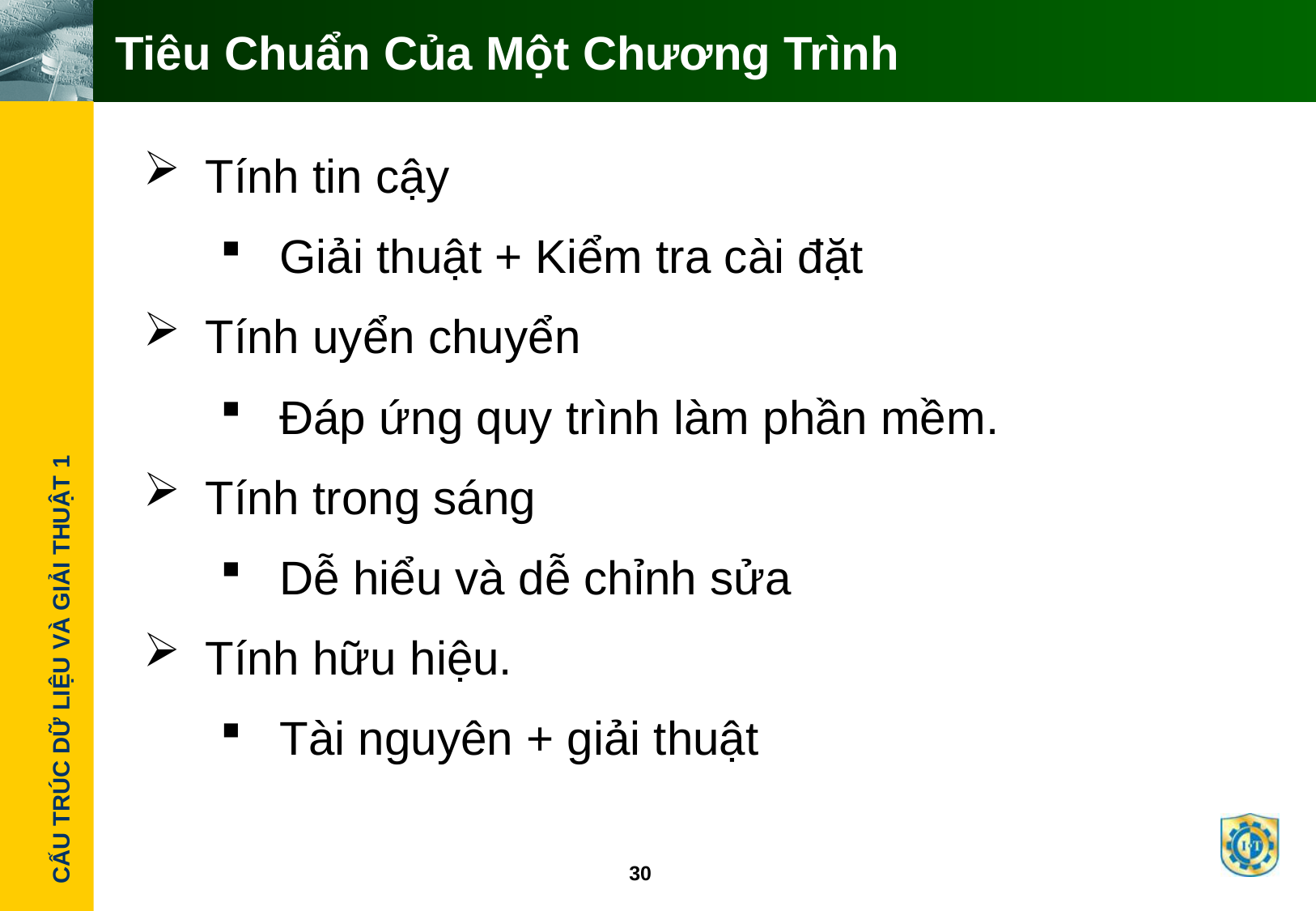

# Tiêu Chuẩn Của Một Chương Trình
Tính tin cậy
Giải thuật + Kiểm tra cài đặt
Tính uyển chuyển
Đáp ứng quy trình làm phần mềm.
Tính trong sáng
Dễ hiểu và dễ chỉnh sửa
Tính hữu hiệu.
Tài nguyên + giải thuật